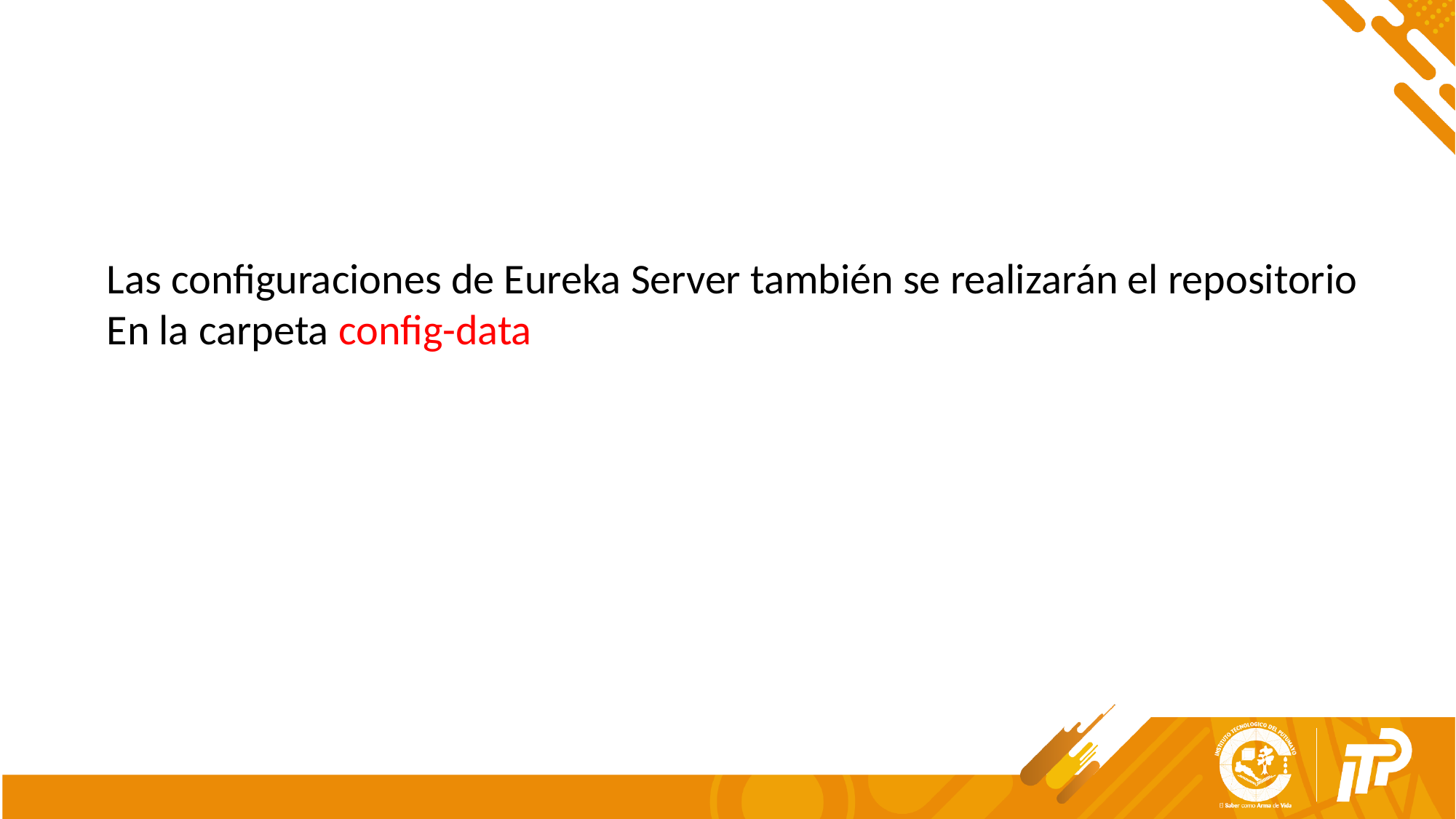

Las configuraciones de Eureka Server también se realizarán el repositorio
En la carpeta config-data